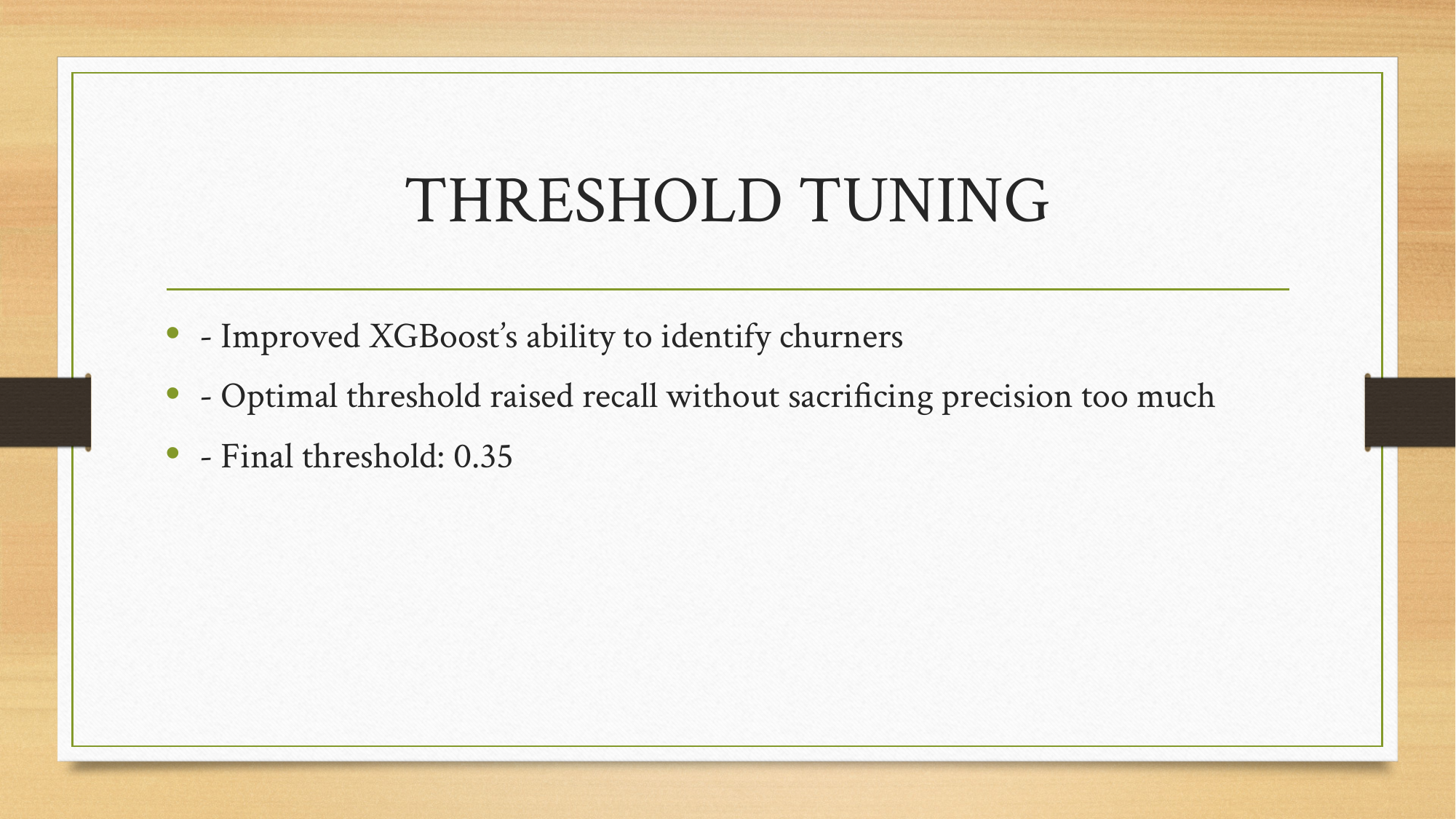

# THRESHOLD TUNING
- Improved XGBoost’s ability to identify churners
- Optimal threshold raised recall without sacrificing precision too much
- Final threshold: 0.35